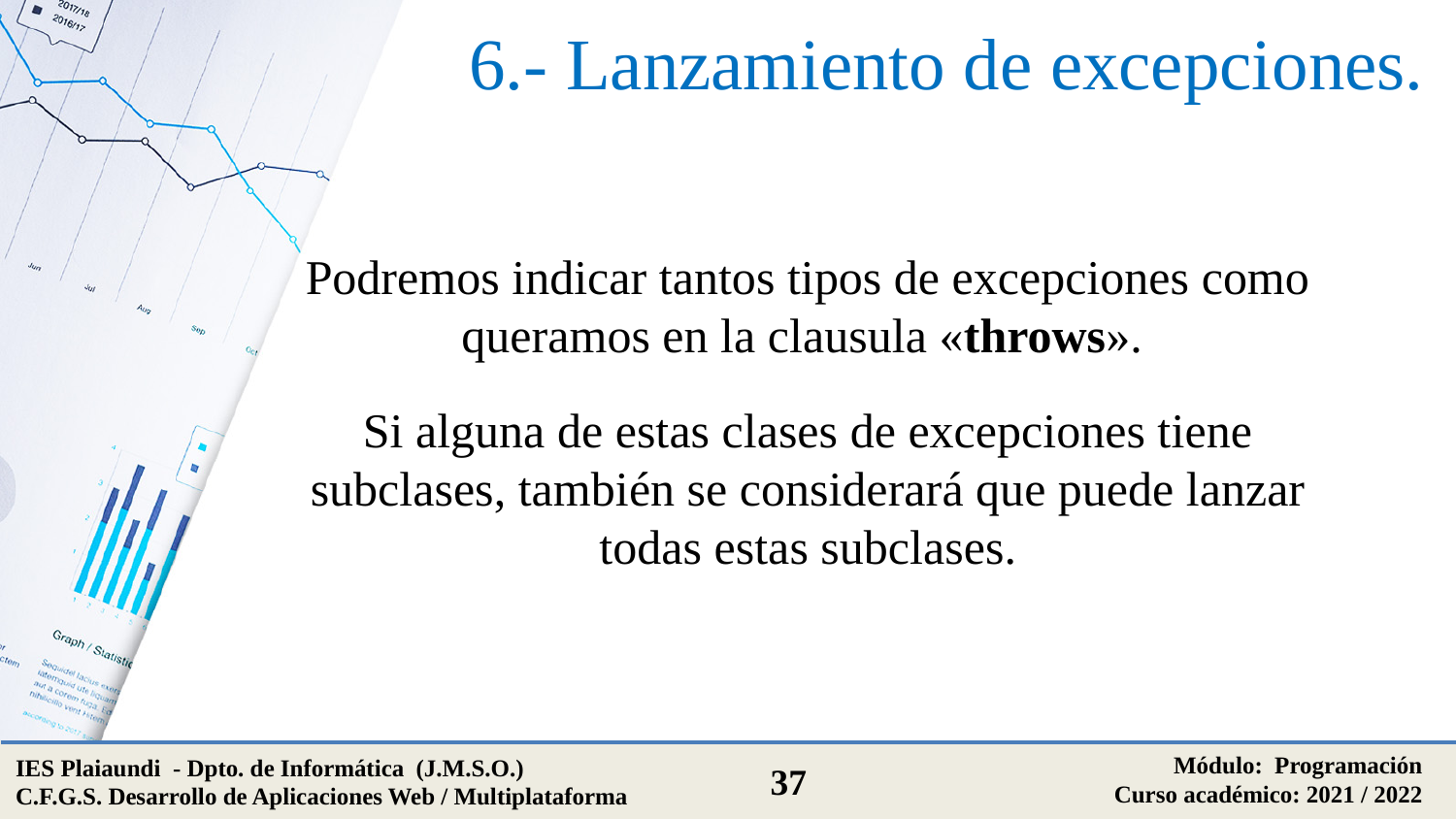

# 6.- Lanzamiento de excepciones.
Podremos indicar tantos tipos de excepciones como queramos en la clausula «throws».
Si alguna de estas clases de excepciones tiene subclases, también se considerará que puede lanzar todas estas subclases.

Módulo:  Programación
Curso académico: 2021 / 2022
IES Plaiaundi  - Dpto. de Informática  (J.M.S.O.)
C.F.G.S. Desarrollo de Aplicaciones Web / Multiplataforma
37